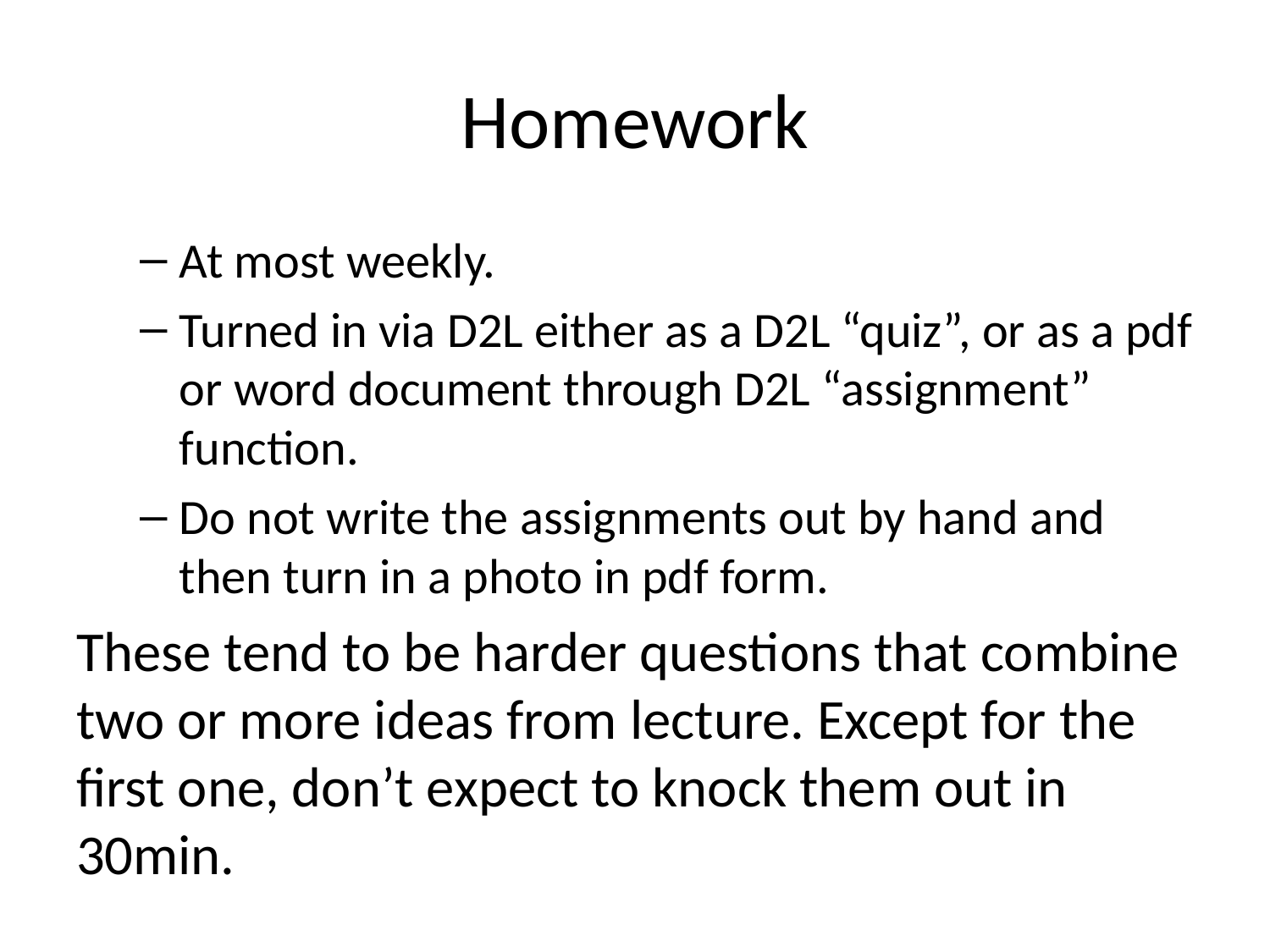

# Homework
At most weekly.
Turned in via D2L either as a D2L “quiz”, or as a pdf or word document through D2L “assignment” function.
Do not write the assignments out by hand and then turn in a photo in pdf form.
These tend to be harder questions that combine two or more ideas from lecture. Except for the first one, don’t expect to knock them out in 30min.